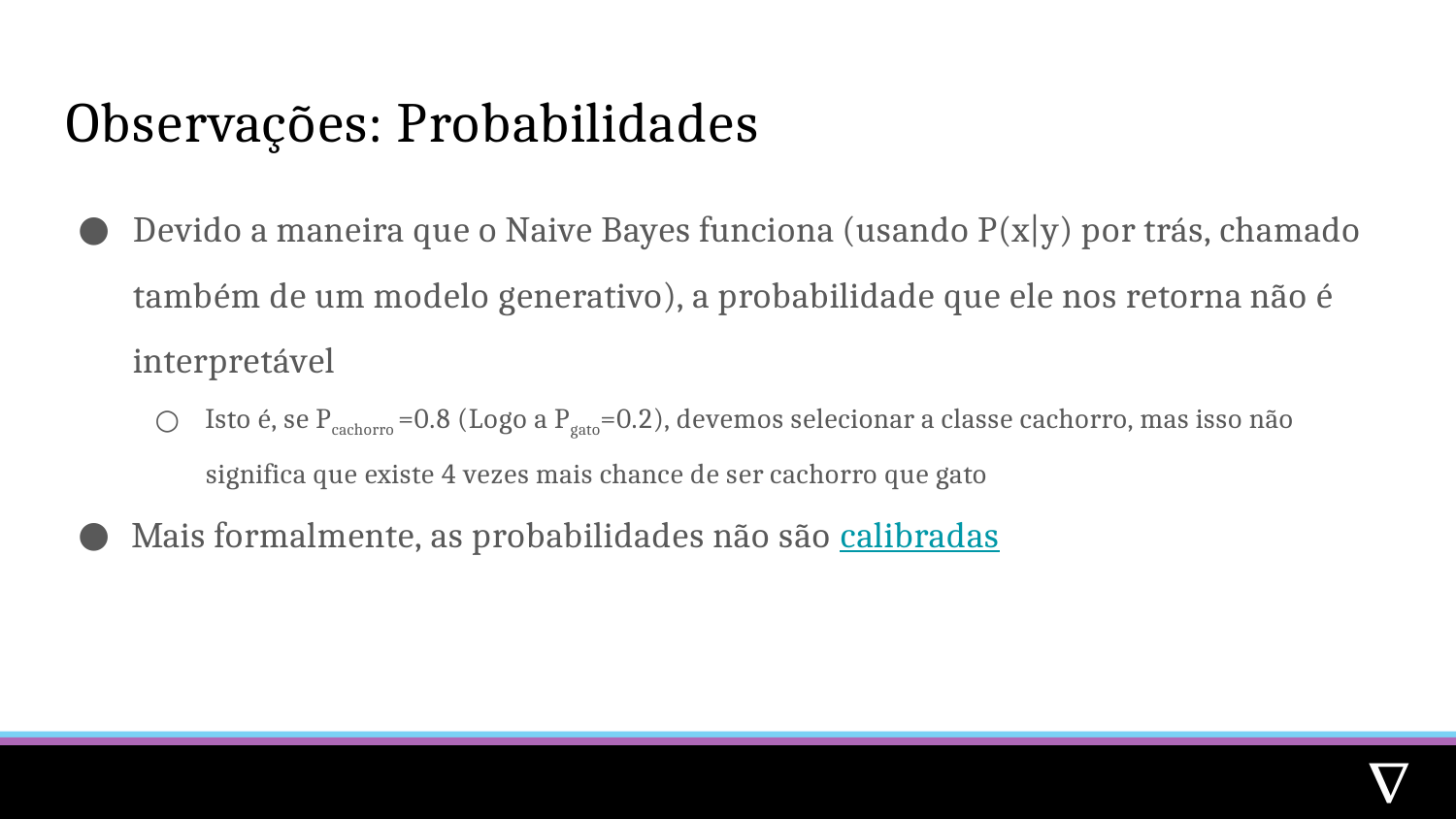

# Observações: Probabilidades

Devido a maneira que o Naive Bayes funciona (usando P(x|y) por trás, chamado também de um modelo generativo), a probabilidade que ele nos retorna não é interpretável
Isto é, se Pcachorro =0.8 (Logo a Pgato=0.2), devemos selecionar a classe cachorro, mas isso não  significa que existe 4 vezes mais chance de ser cachorro que gato
Mais formalmente, as probabilidades não são calibradas